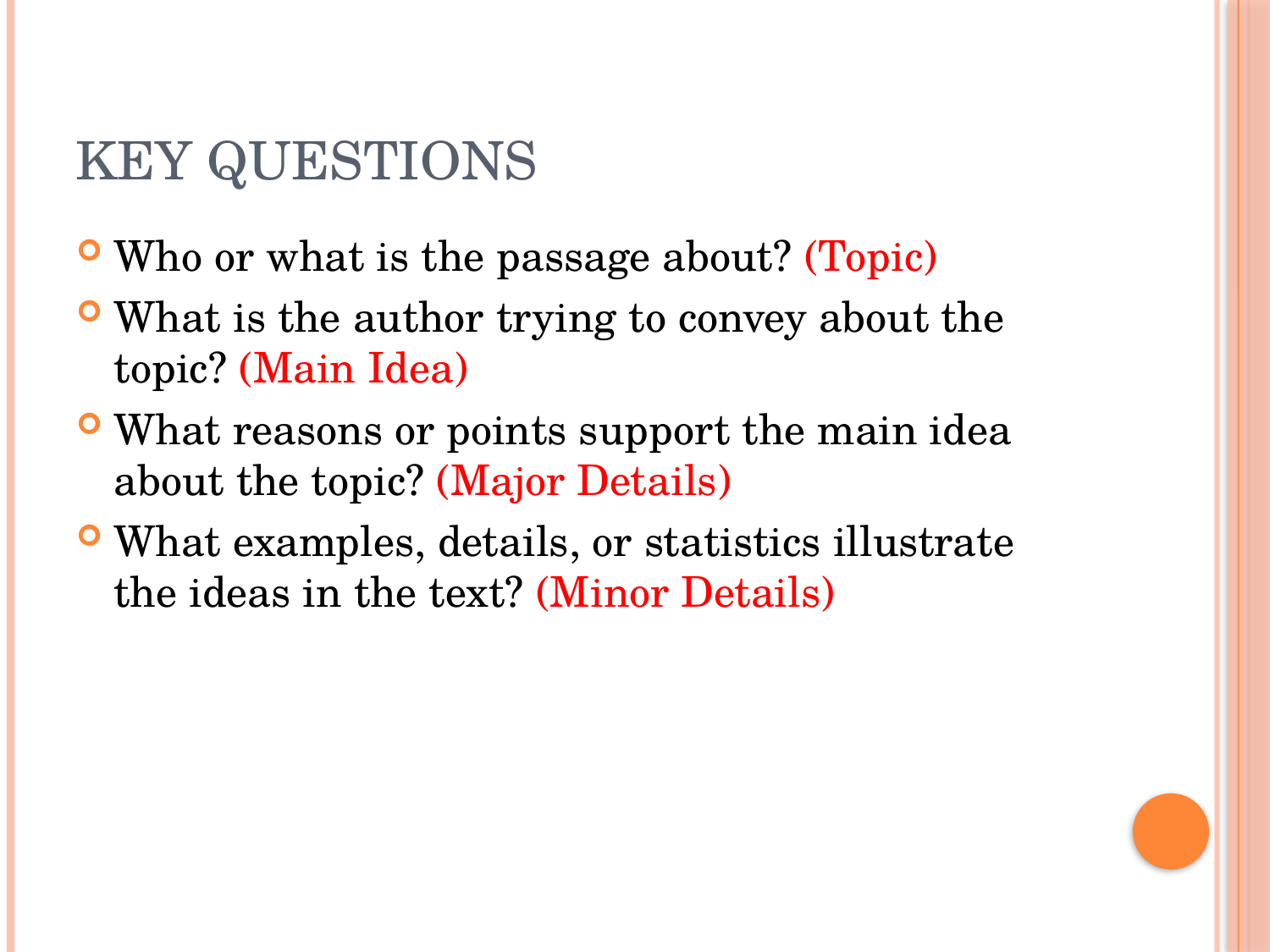

# Key Questions
Who or what is the passage about? (Topic)
What is the author trying to convey about the topic? (Main Idea)
What reasons or points support the main idea about the topic? (Major Details)
What examples, details, or statistics illustrate the ideas in the text? (Minor Details)